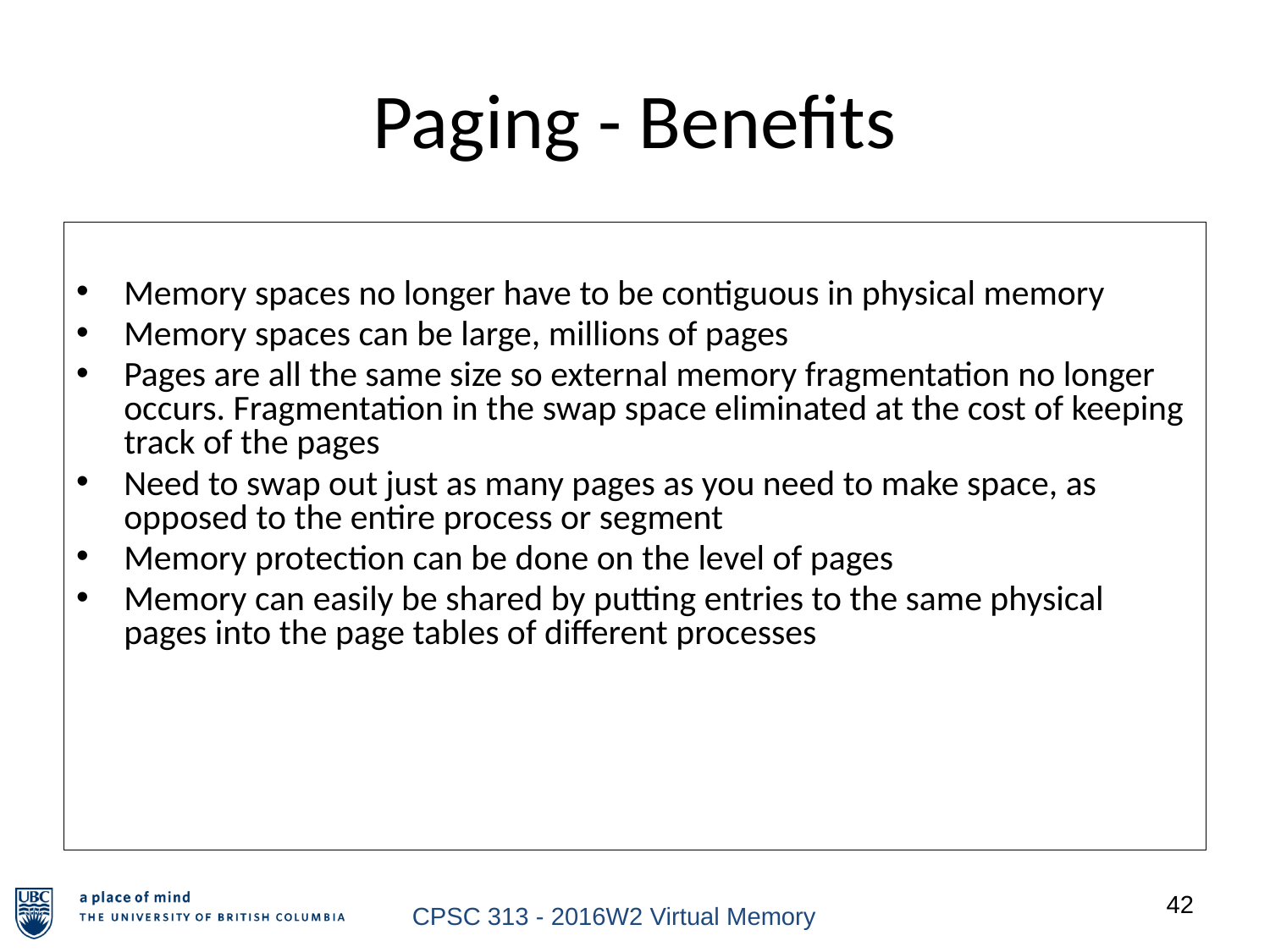

Paging - Benefits

Memory spaces no longer have to be contiguous in physical memory
Memory spaces can be large, millions of pages
Pages are all the same size so external memory fragmentation no longer occurs. Fragmentation in the swap space eliminated at the cost of keeping track of the pages
Need to swap out just as many pages as you need to make space, as opposed to the entire process or segment
Memory protection can be done on the level of pages
Memory can easily be shared by putting entries to the same physical pages into the page tables of different processes
42